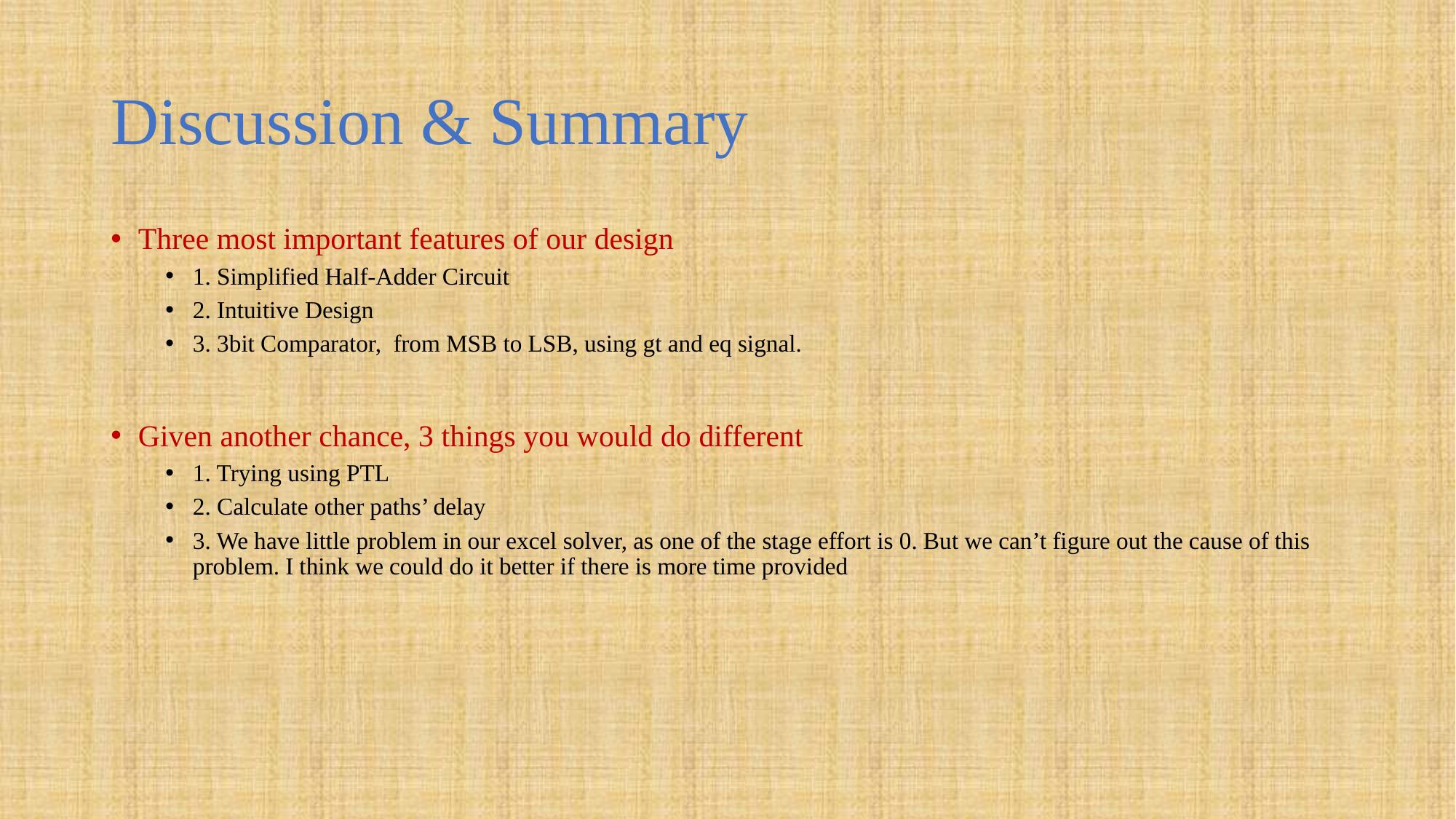

# Discussion & Summary
Three most important features of our design
1. Simplified Half-Adder Circuit
2. Intuitive Design
3. 3bit Comparator,  from MSB to LSB, using gt and eq signal.

Given another chance, 3 things you would do different
1. Trying using PTL
2. Calculate other paths’ delay
3. We have little problem in our excel solver, as one of the stage effort is 0. But we can’t figure out the cause of this problem. I think we could do it better if there is more time provided